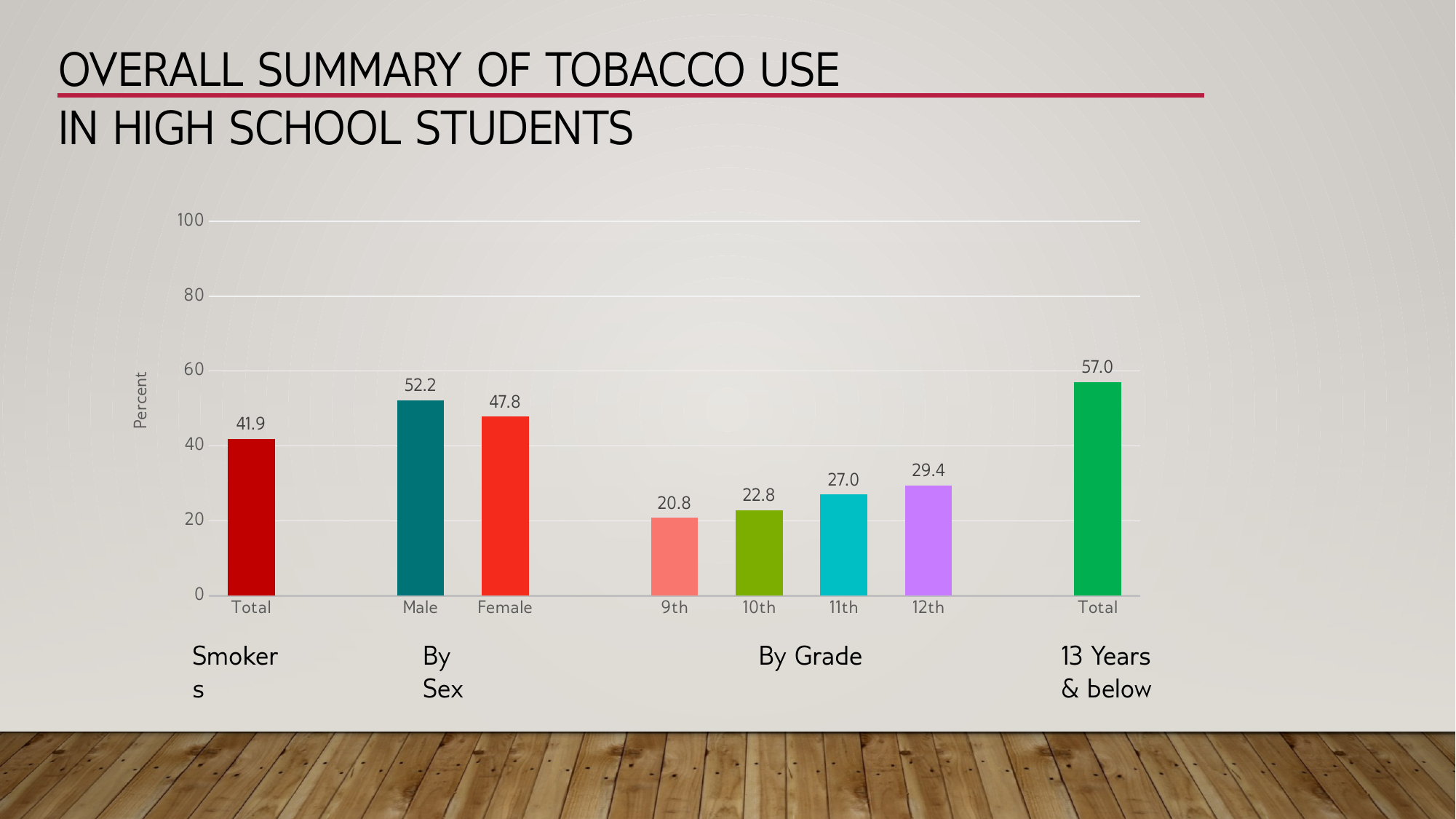

# Overall summary of tobacco use in High School Students

### Chart

| Category | Series 1 |
|---|---|
| Total | 41.9 |
|  | None |
| Male | 52.2 |
| Female | 47.8 |
|  | None |
| 9th | 20.8 |
| 10th | 22.8 |
| 11th | 27.0 |
| 12th | 29.4 |
|  | None |
| Total | 57.0 |
Smokers
By Sex
By Grade
13 Years & below